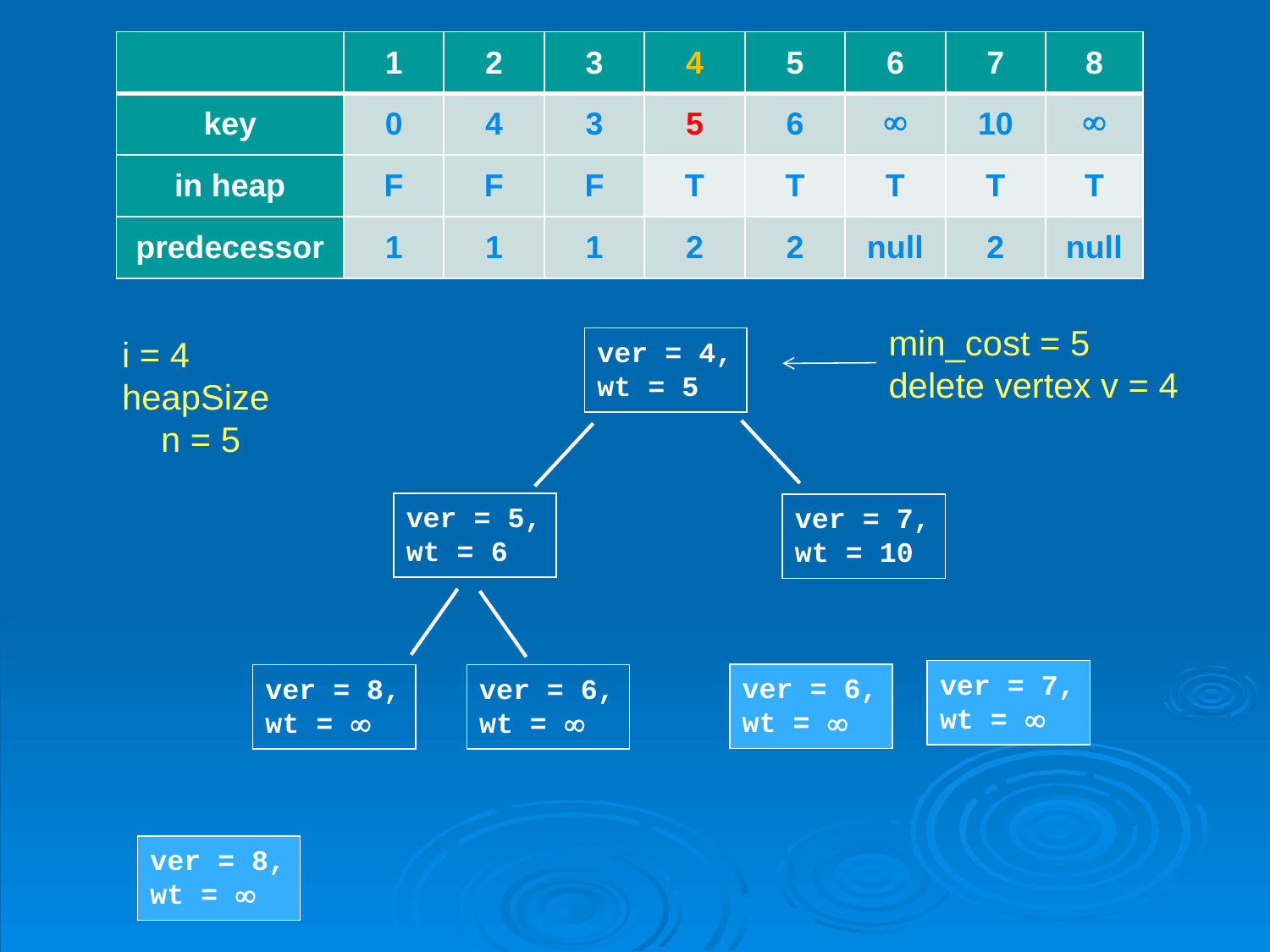

|  | 1 | 2 | 3 | 4 | 5 | 6 | 7 | 8 |
| --- | --- | --- | --- | --- | --- | --- | --- | --- |
| key | 0 | 4 | 3 | 5 | 6 | ∞ | 10 | ∞ |
| in heap | F | F | F | T | T | T | T | T |
| predecessor | 1 | 1 | 1 | 2 | 2 | null | 2 | null |
min_cost = 5
delete vertex v = 4
i = 4
heapSize
    n = 5
ver = 4,
wt = 5
ver = 5,
wt = 6
ver = 7,
wt = 10
ver = 7, wt = ∞
ver = 6, wt = ∞
ver = 8,
wt = ∞
ver = 6, wt = ∞
ver = 8,
wt = ∞